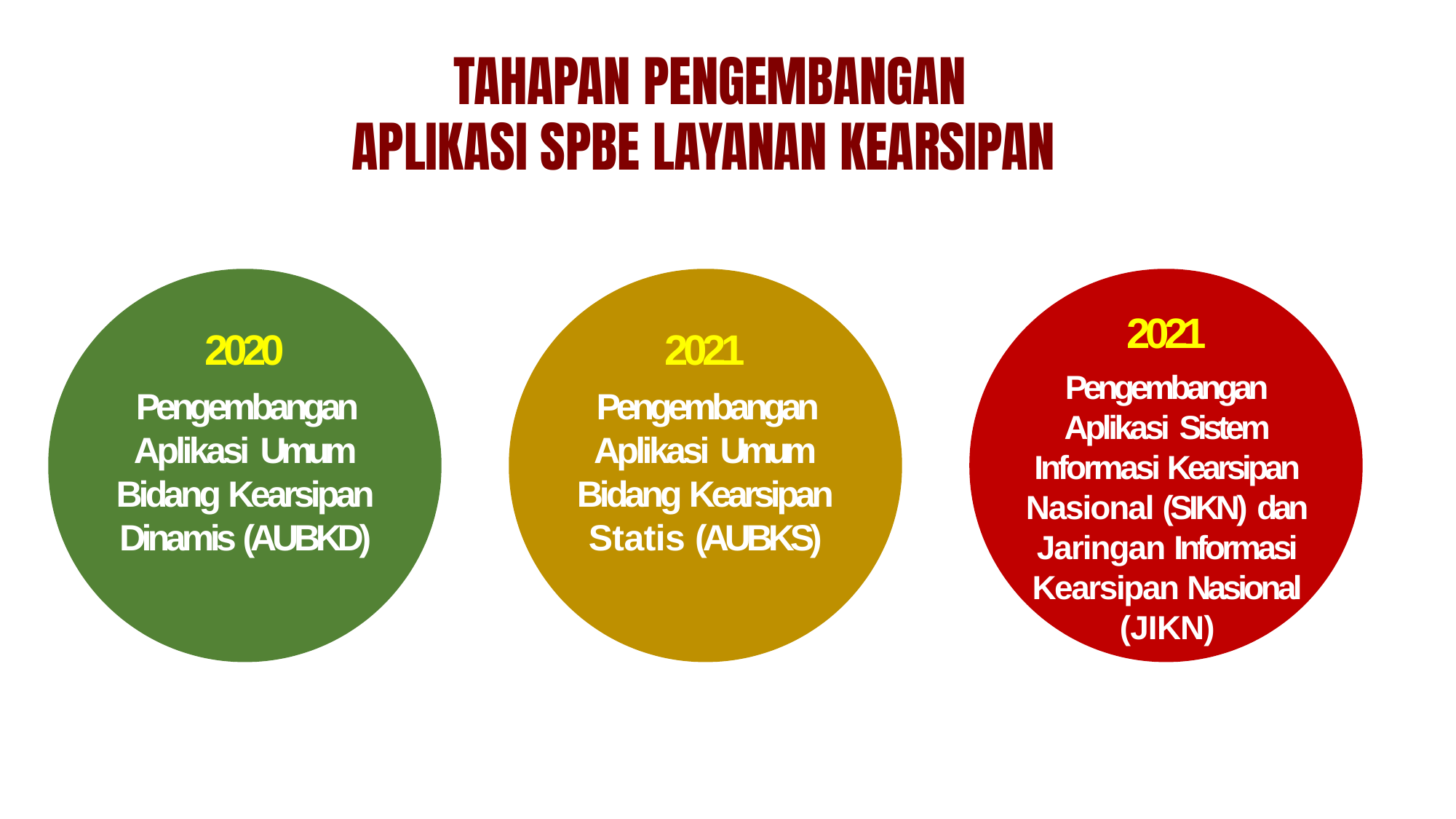

# TAHAPAN PENGEMBANGAN APLIKASI SPBE LAYANAN KEARSIPAN

2021
Pengembangan
Aplikasi Sistem Informasi Kearsipan Nasional (SIKN) dan Jaringan Informasi Kearsipan Nasional (JIKN)
2020
Pengembangan Aplikasi Umum Bidang Kearsipan Dinamis (AUBKD)
2021
Pengembangan Aplikasi Umum Bidang Kearsipan Statis (AUBKS)